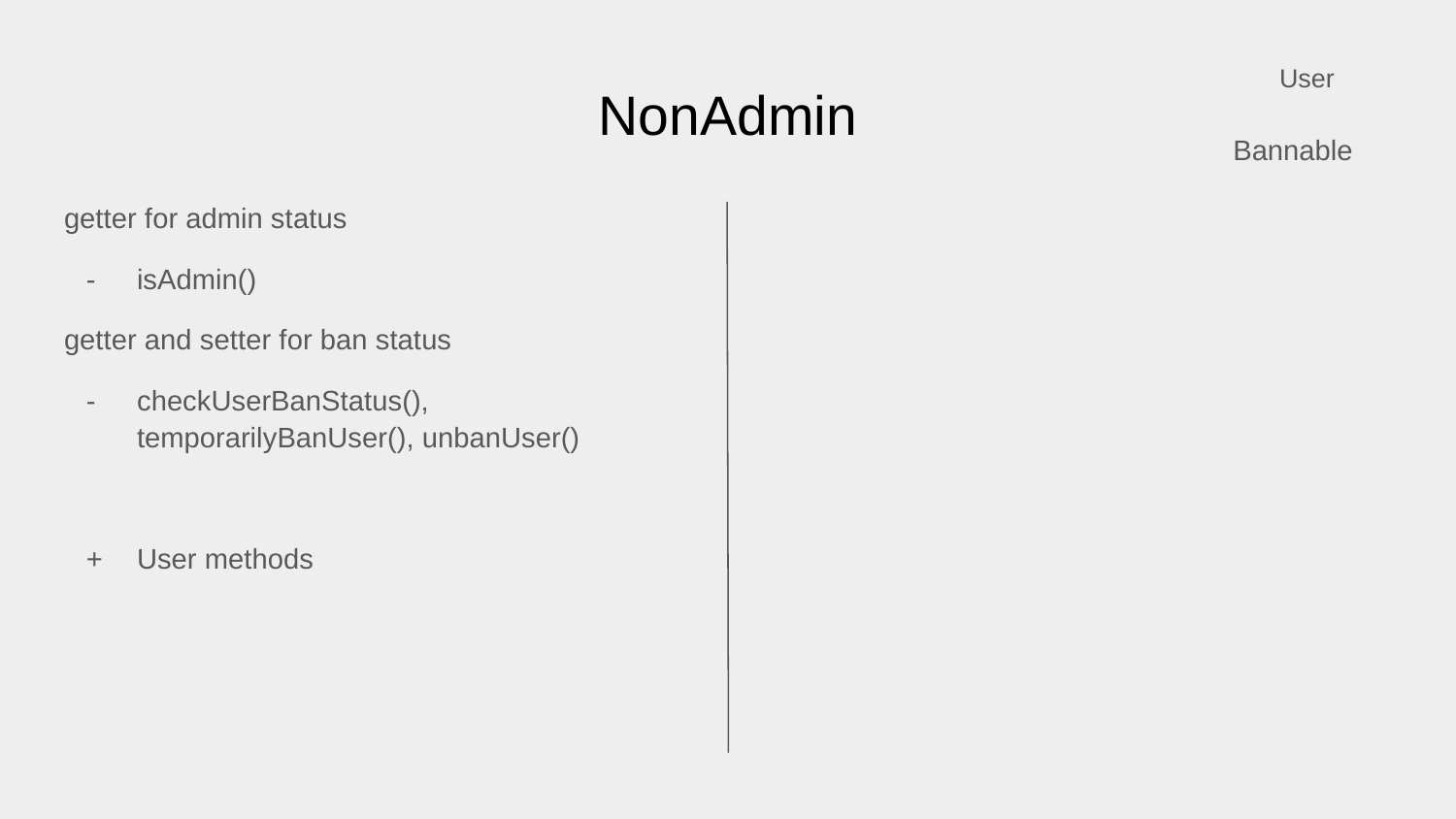

User
# NonAdmin
Bannable
getter for admin status
isAdmin()
getter and setter for ban status
checkUserBanStatus(), temporarilyBanUser(), unbanUser()

User methods